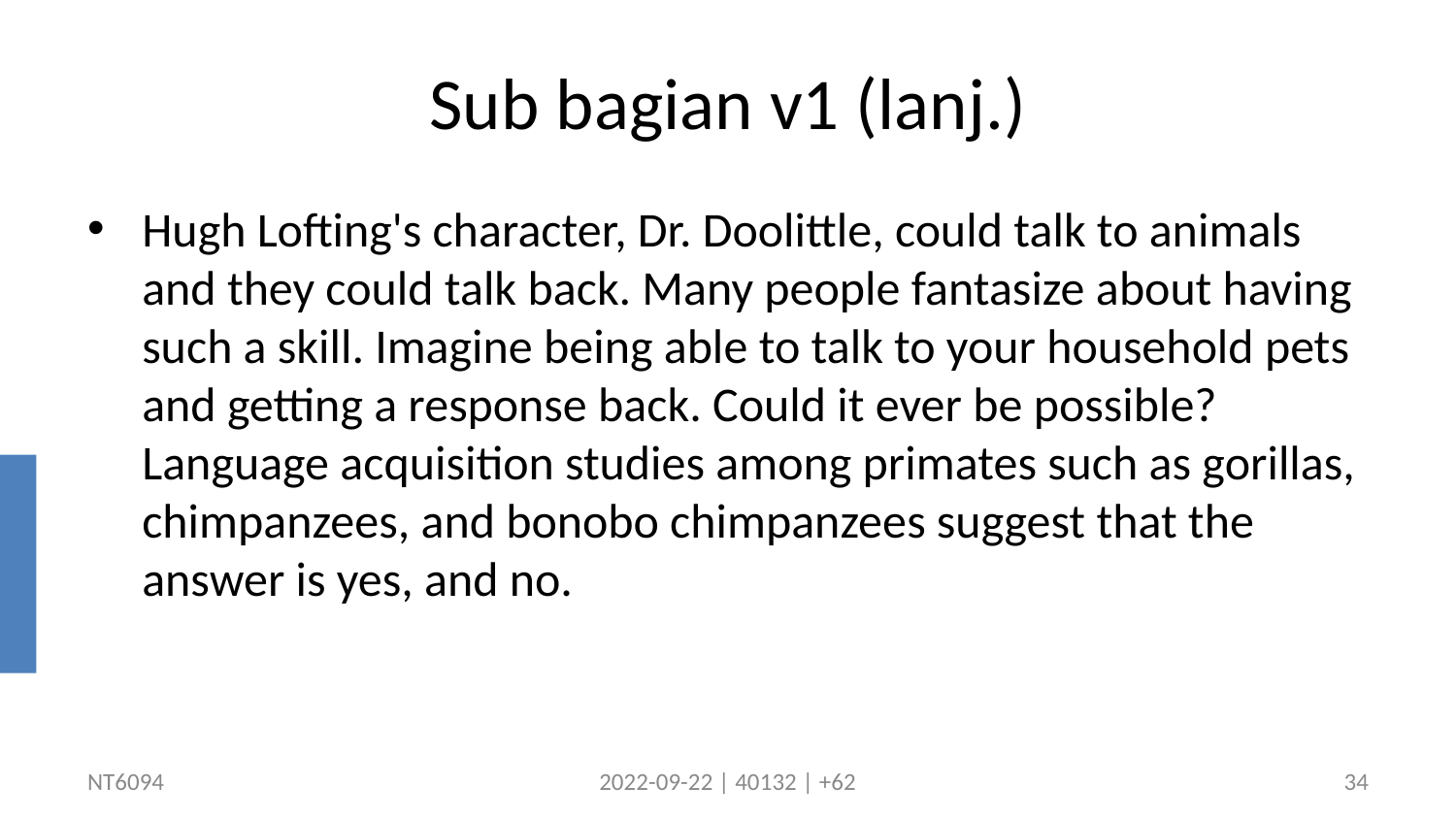

# Sub bagian v1 (lanj.)
Hugh Lofting's character, Dr. Doolittle, could talk to animals and they could talk back. Many people fantasize about having such a skill. Imagine being able to talk to your household pets and getting a response back. Could it ever be possible? Language acquisition studies among primates such as gorillas, chimpanzees, and bonobo chimpanzees suggest that the answer is yes, and no.
NT6094
2022-09-22 | 40132 | +62
34